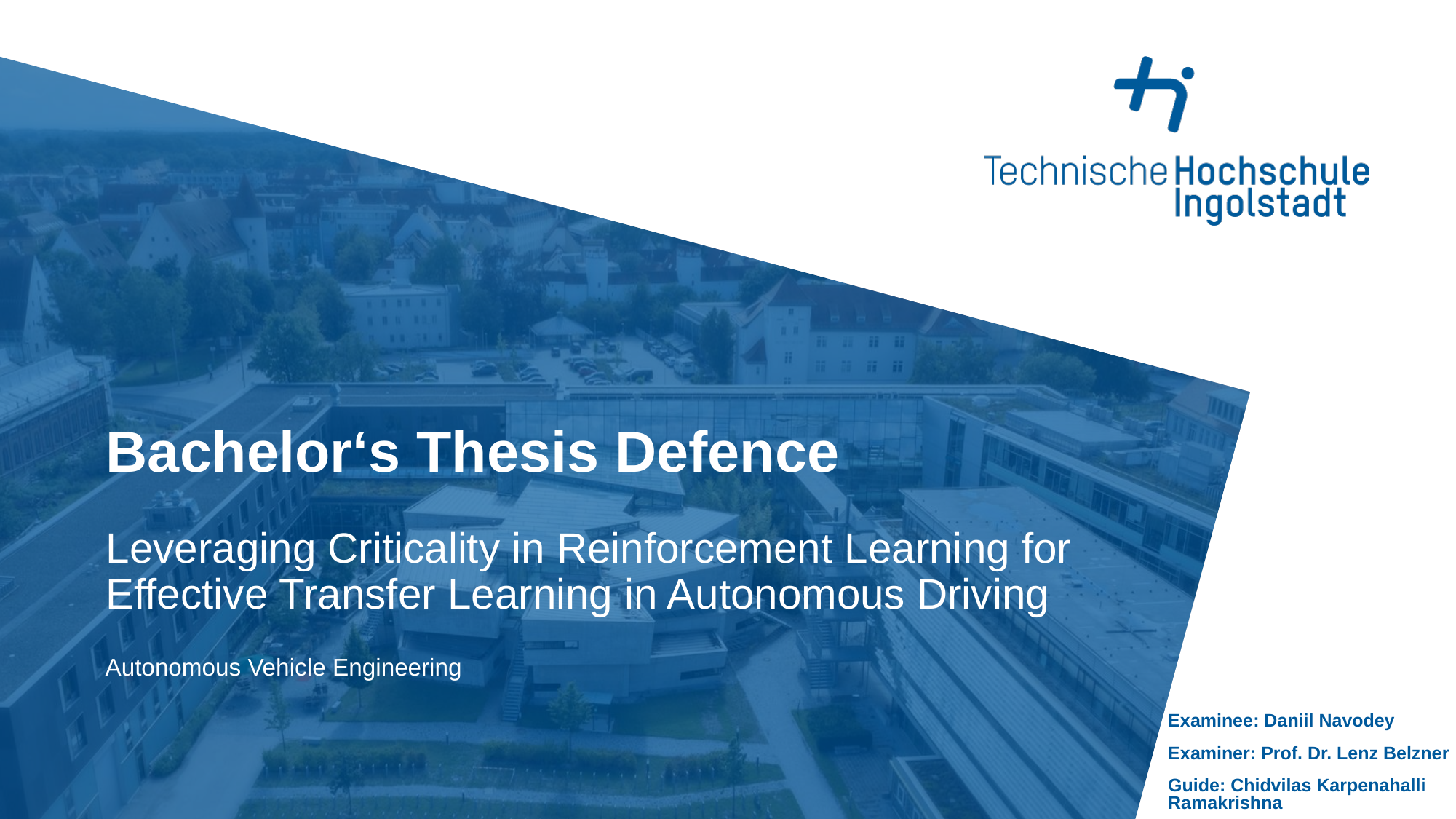

26.02.2025
Bachelor‘s Thesis Defence

Leveraging Criticality in Reinforcement Learning for Effective Transfer Learning in Autonomous Driving
Autonomous Vehicle Engineering
Examinee: Daniil Navodey
Examiner: Prof. Dr. Lenz Belzner
Guide: Chidvilas Karpenahalli Ramakrishna